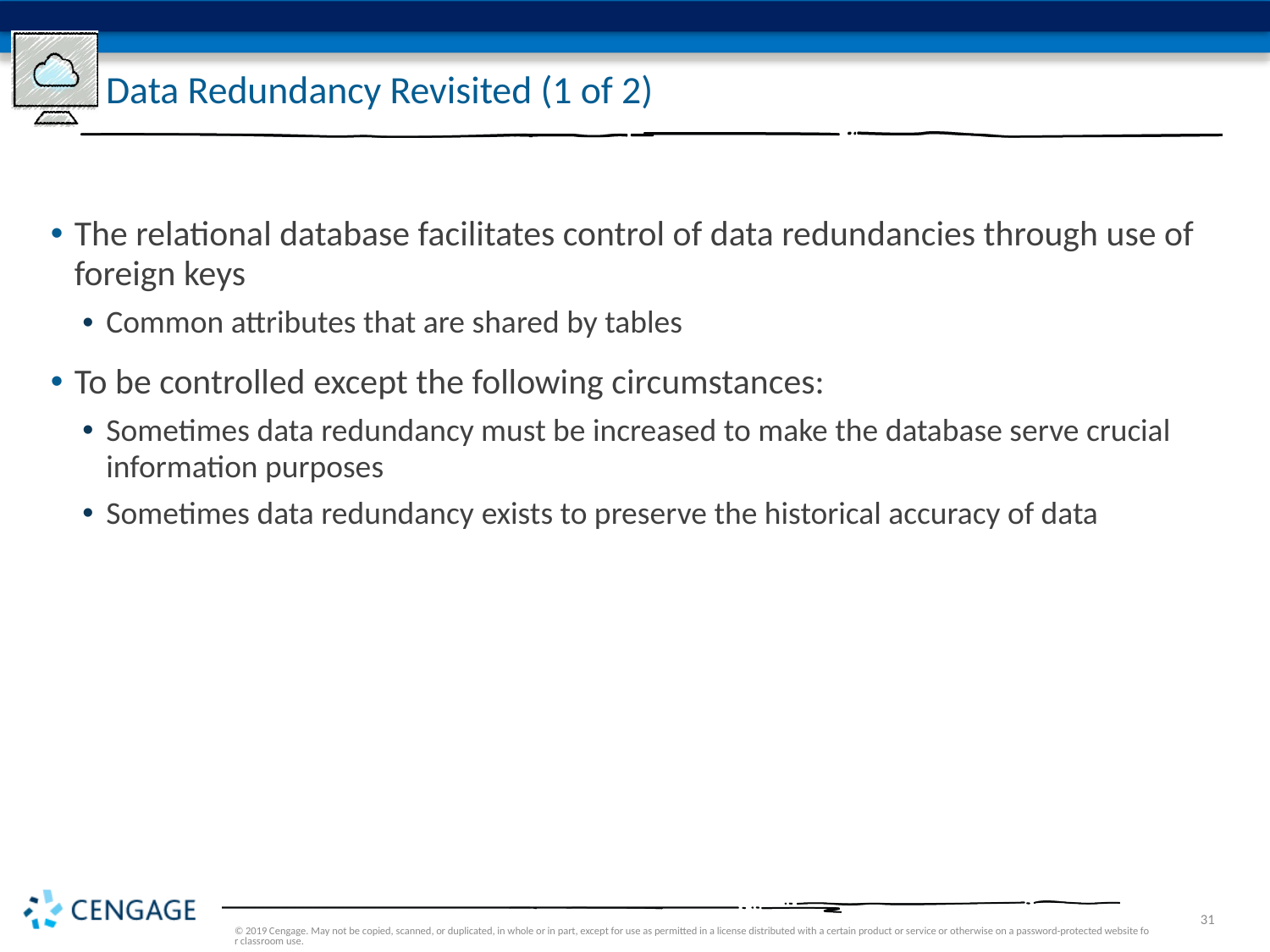

# Data Redundancy Revisited (1 of 2)
The relational database facilitates control of data redundancies through use of foreign keys
Common attributes that are shared by tables
To be controlled except the following circumstances:
Sometimes data redundancy must be increased to make the database serve crucial information purposes
Sometimes data redundancy exists to preserve the historical accuracy of data
© 2019 Cengage. May not be copied, scanned, or duplicated, in whole or in part, except for use as permitted in a license distributed with a certain product or service or otherwise on a password-protected website for classroom use.